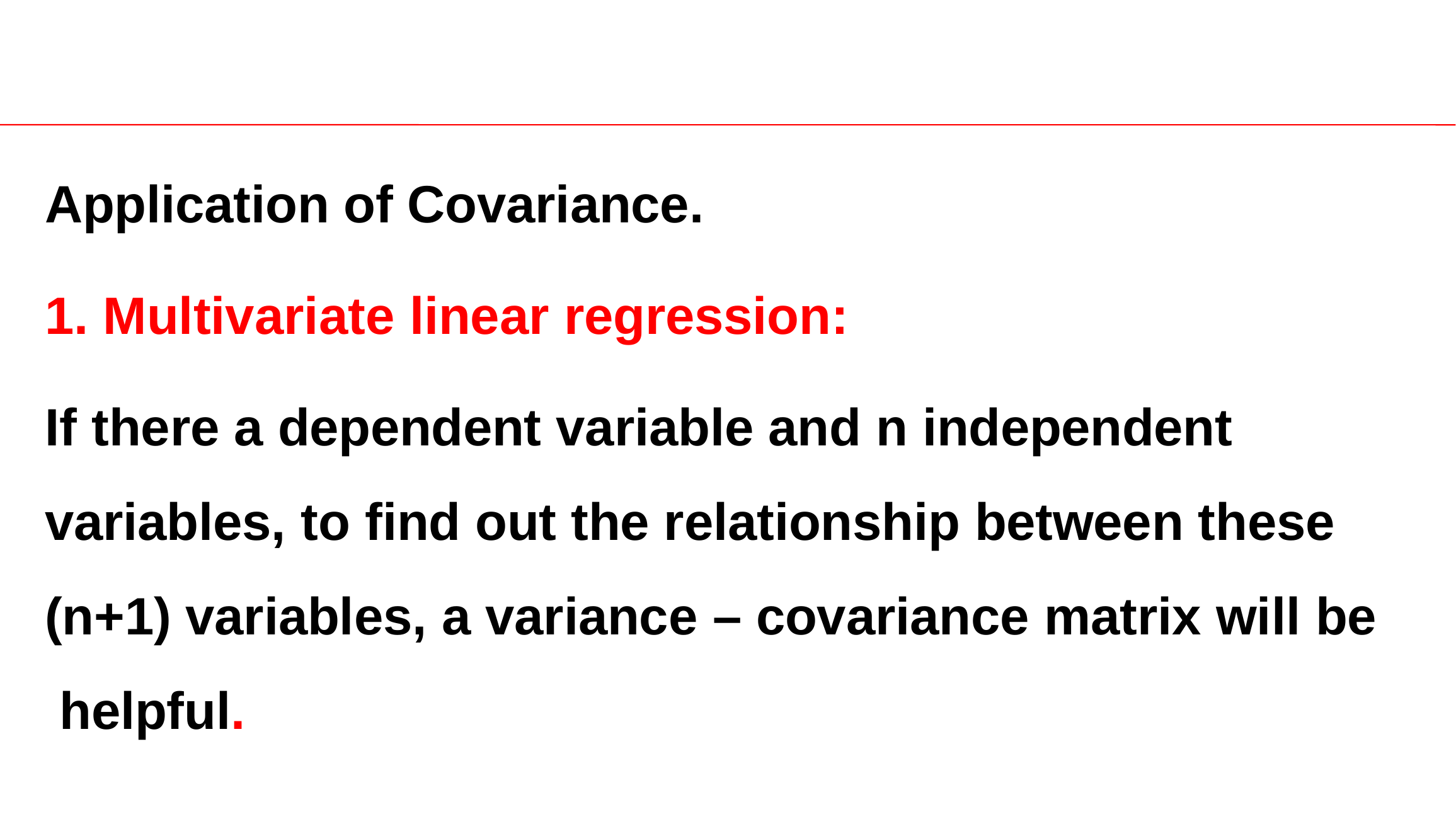

#

Application of Covariance.
1. Multivariate linear regression:
If there a dependent variable and n independent  variables, to find out the relationship between these  (n+1) variables, a variance – covariance matrix will be  helpful.
|